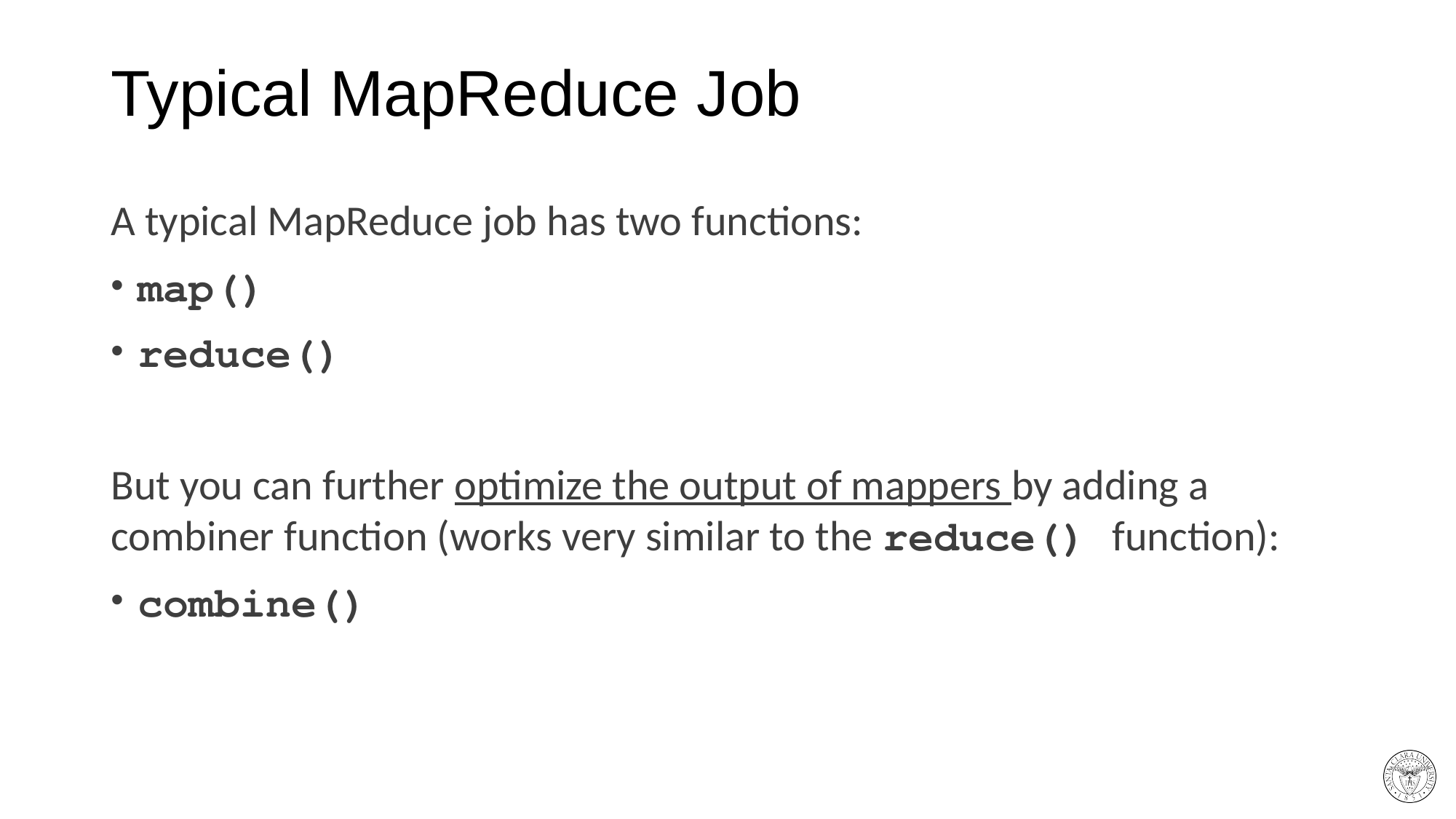

# Typical MapReduce Job
A typical MapReduce job has two functions:
map()
reduce()

But you can further optimize the output of mappers by adding a combiner function (works very similar to the reduce() function):
combine()